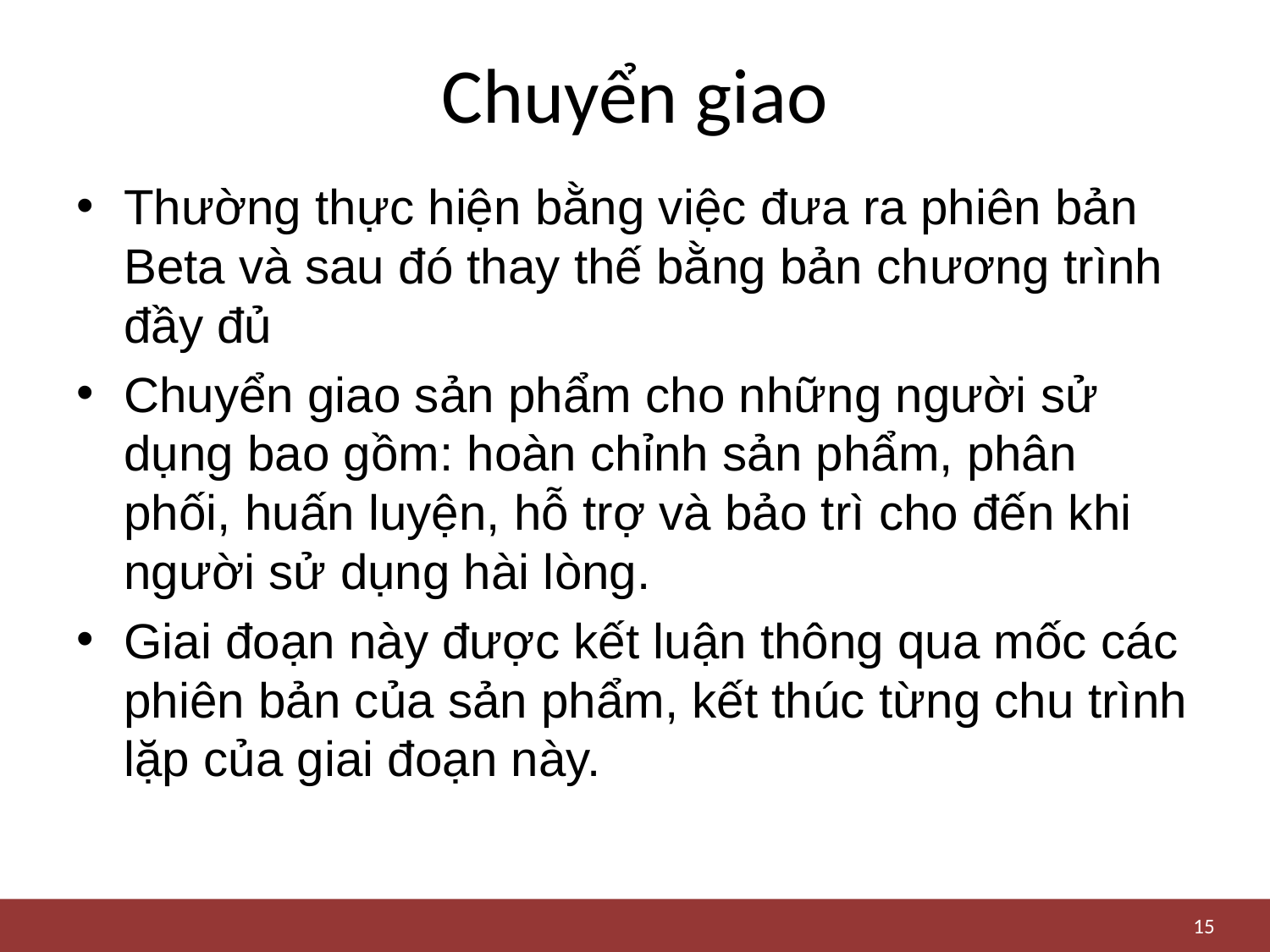

# Chuyển giao
Thường thực hiện bằng việc đưa ra phiên bản Beta và sau đó thay thế bằng bản chương trình đầy đủ
Chuyển giao sản phẩm cho những người sử dụng bao gồm: hoàn chỉnh sản phẩm, phân phối, huấn luyện, hỗ trợ và bảo trì cho đến khi người sử dụng hài lòng.
Giai đoạn này được kết luận thông qua mốc các phiên bản của sản phẩm, kết thúc từng chu trình lặp của giai đoạn này.